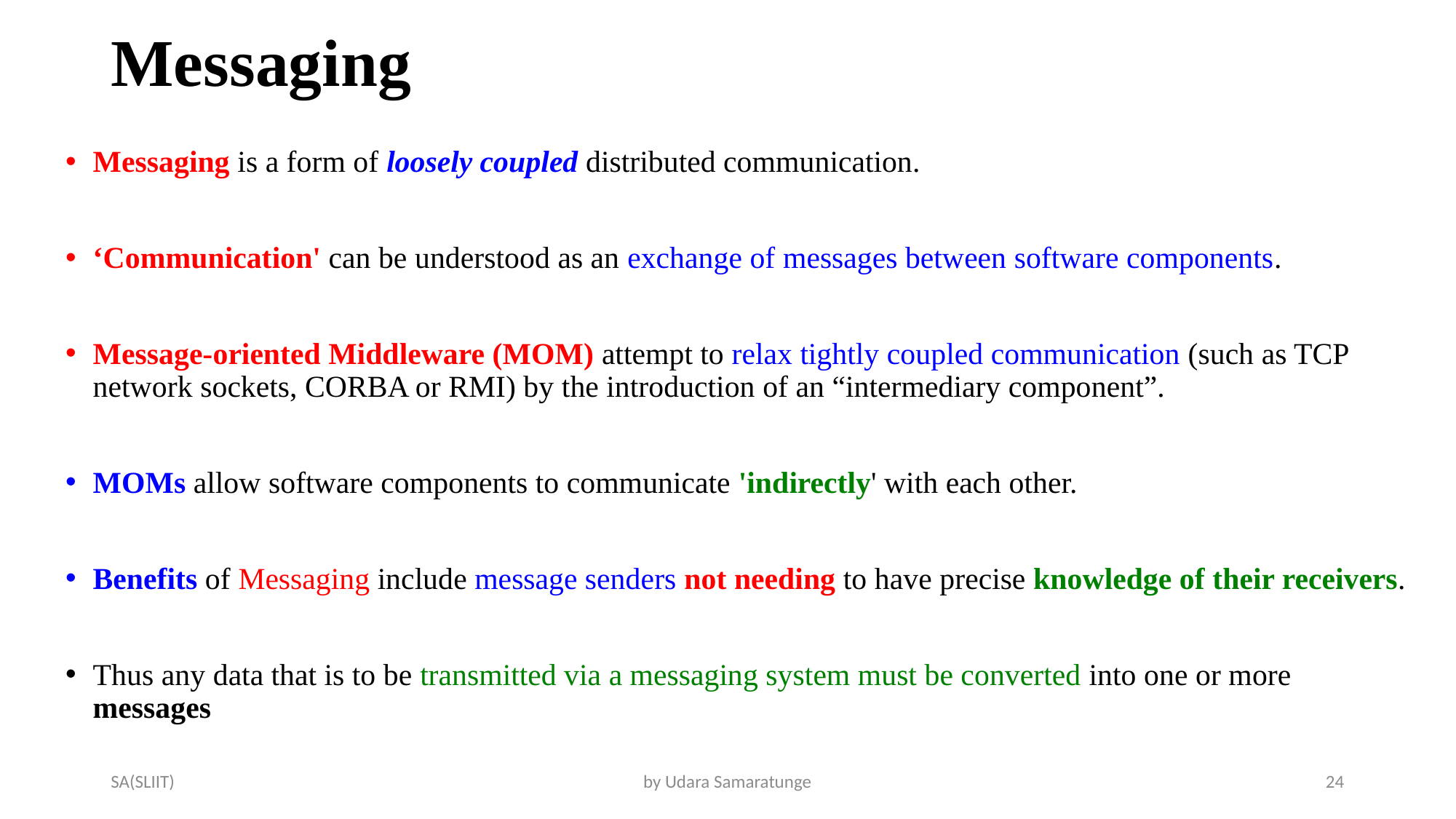

# Messaging
Messaging is a form of loosely coupled distributed communication.

‘Communication' can be understood as an exchange of messages between software components.

Message-oriented Middleware (MOM) attempt to relax tightly coupled communication (such as TCP network sockets, CORBA or RMI) by the introduction of an “intermediary component”.

MOMs allow software components to communicate 'indirectly' with each other.

Benefits of Messaging include message senders not needing to have precise knowledge of their receivers.

Thus any data that is to be transmitted via a messaging system must be converted into one or more messages
SA(SLIIT)
by Udara Samaratunge
24